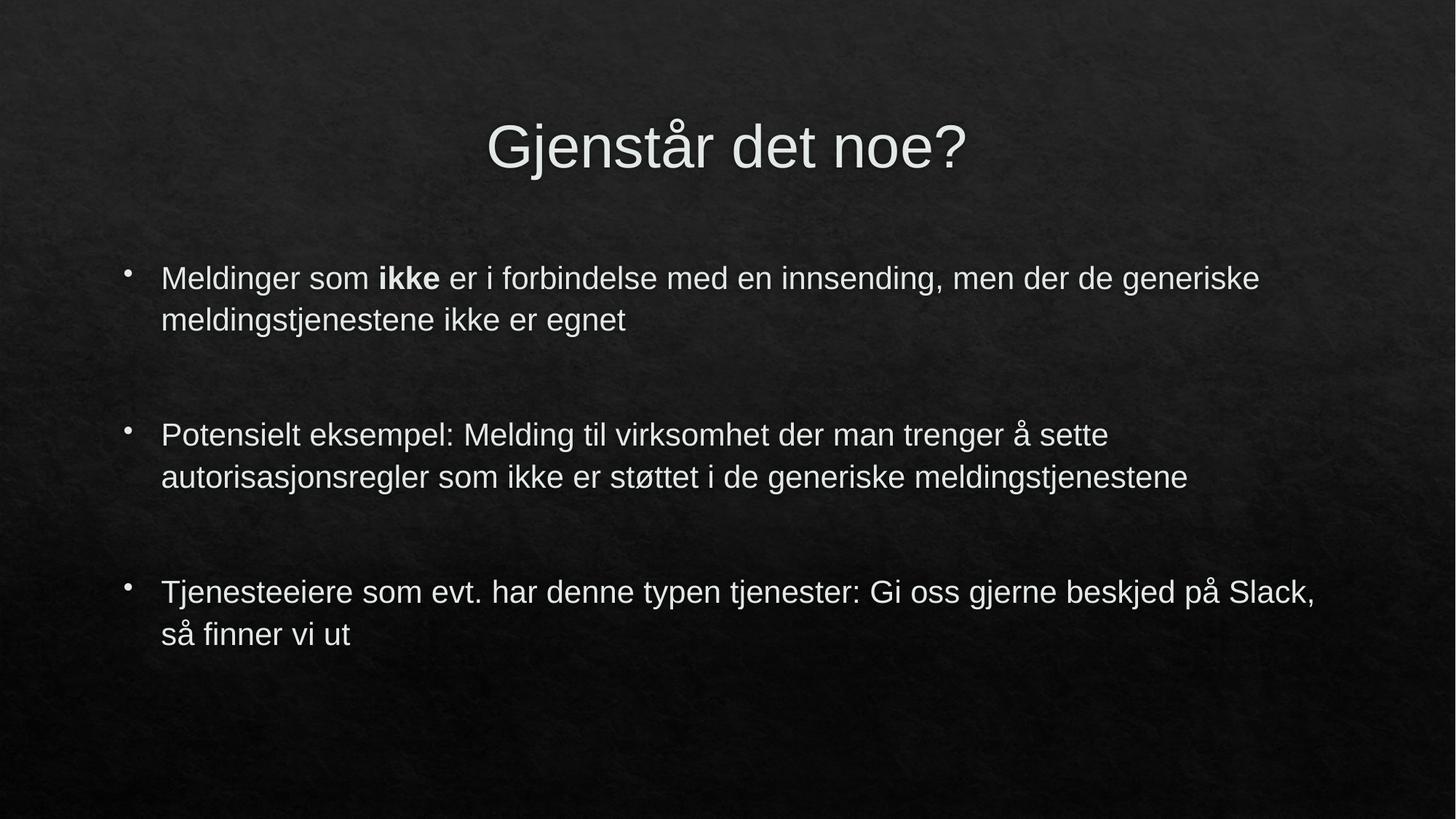

# Gjenstår det noe?
Meldinger som ikke er i forbindelse med en innsending, men der de generiske meldingstjenestene ikke er egnet

Potensielt eksempel: Melding til virksomhet der man trenger å sette autorisasjonsregler som ikke er støttet i de generiske meldingstjenestene

Tjenesteeiere som evt. har denne typen tjenester: Gi oss gjerne beskjed på Slack, så finner vi ut